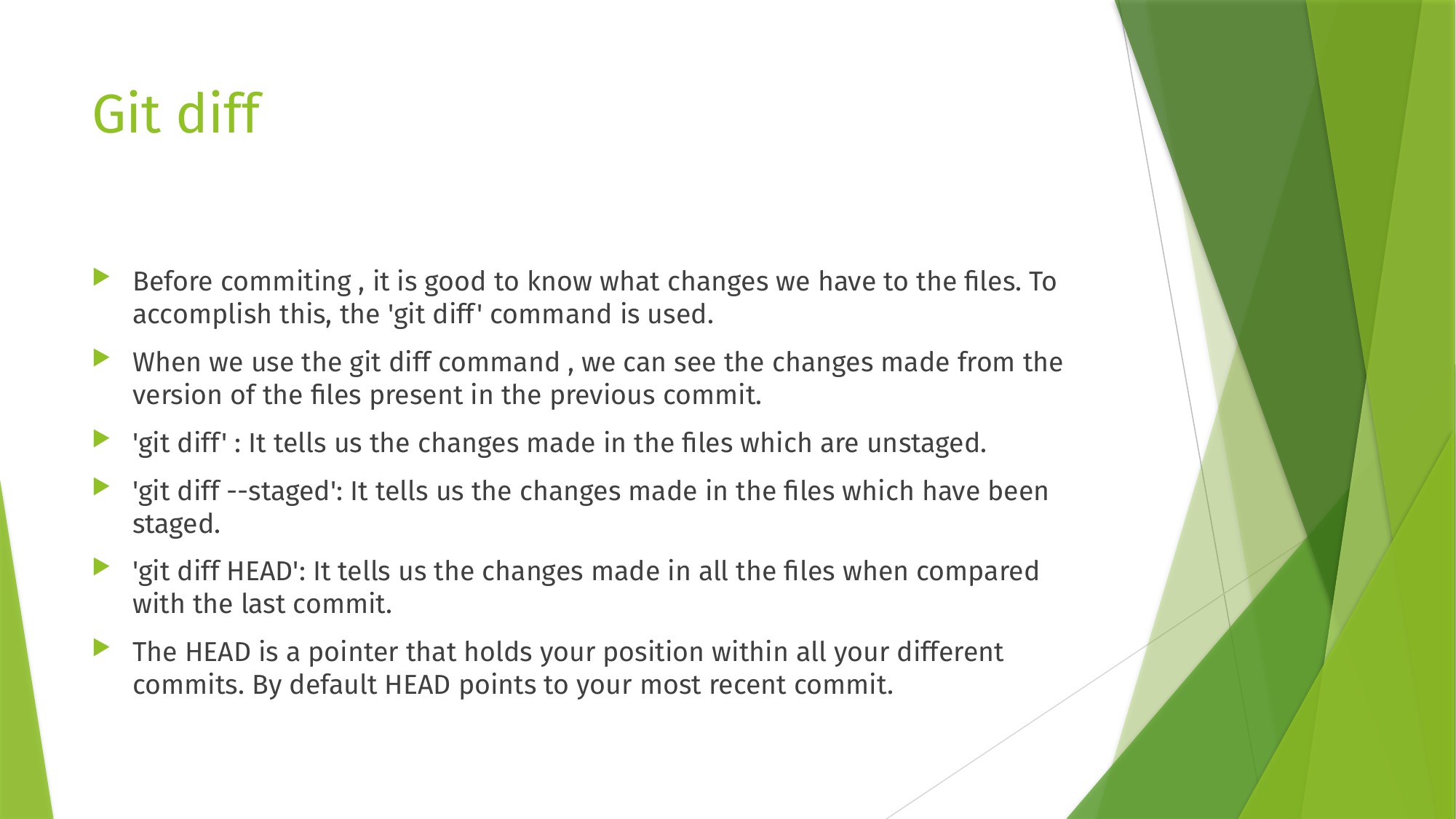

# Git diff
Before commiting , it is good to know what changes we have to the files. To accomplish this, the 'git diff' command is used.
When we use the git diff command , we can see the changes made from the version of the files present in the previous commit.
'git diff' : It tells us the changes made in the files which are unstaged.
'git diff --staged': It tells us the changes made in the files which have been staged.
'git diff HEAD': It tells us the changes made in all the files when compared with the last commit.
The HEAD is a pointer that holds your position within all your different commits. By default HEAD points to your most recent commit.